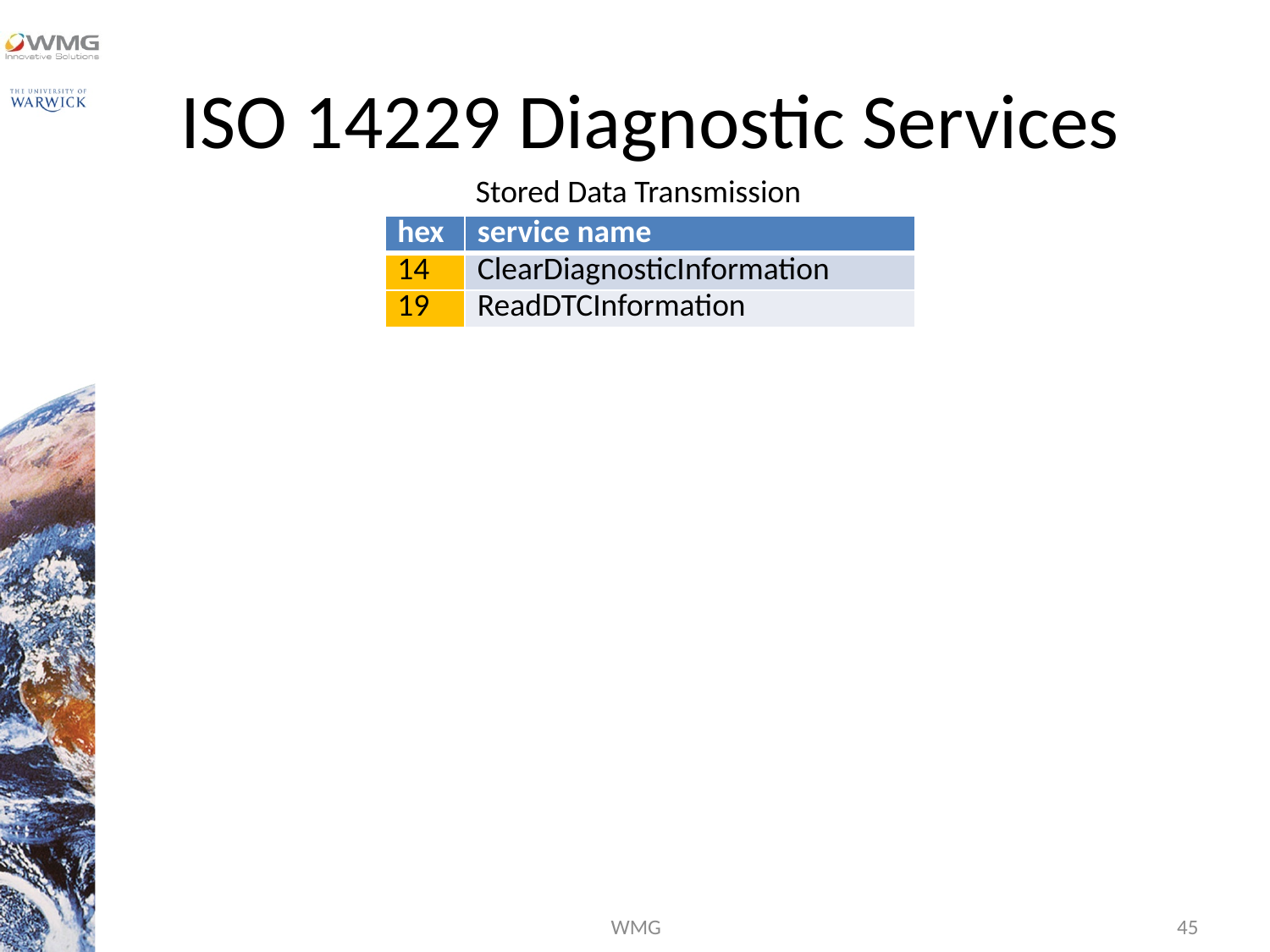

# ISO 14229 Diagnostic Services
Stored Data Transmission
| hex | service name |
| --- | --- |
| 14 | ClearDiagnosticInformation |
| 19 | ReadDTCInformation |
WMG
45